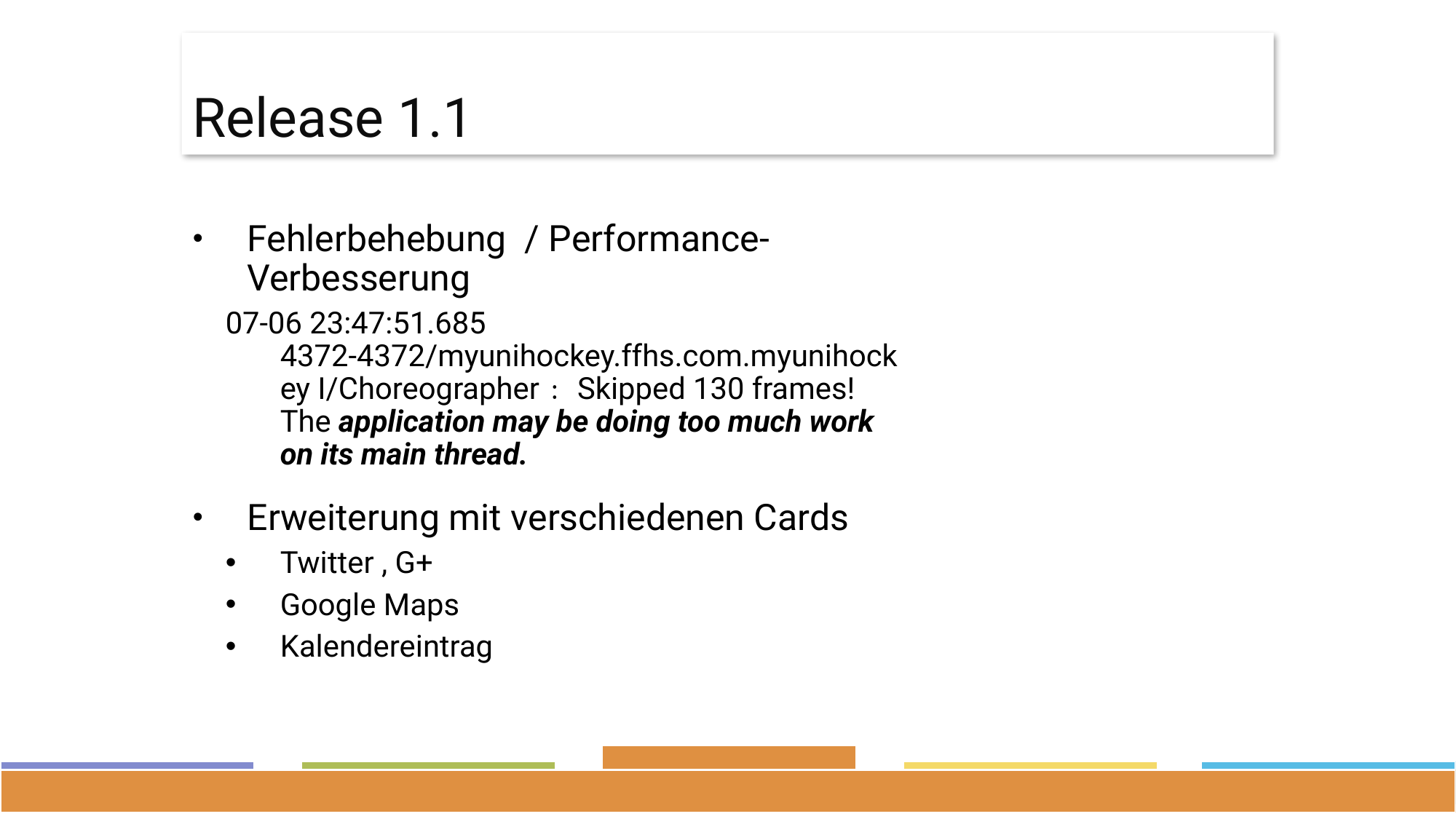

# Release 1.1
Fehlerbehebung  / Performance- Verbesserung
07-06 23:47:51.685    4372-4372/myunihockey.ffhs.com.myunihockey I/Choreographer﹕ Skipped 130 frames!  The application may be doing too much work on its main thread.
Erweiterung mit verschiedenen Cards
Twitter , G+
Google Maps
Kalendereintrag